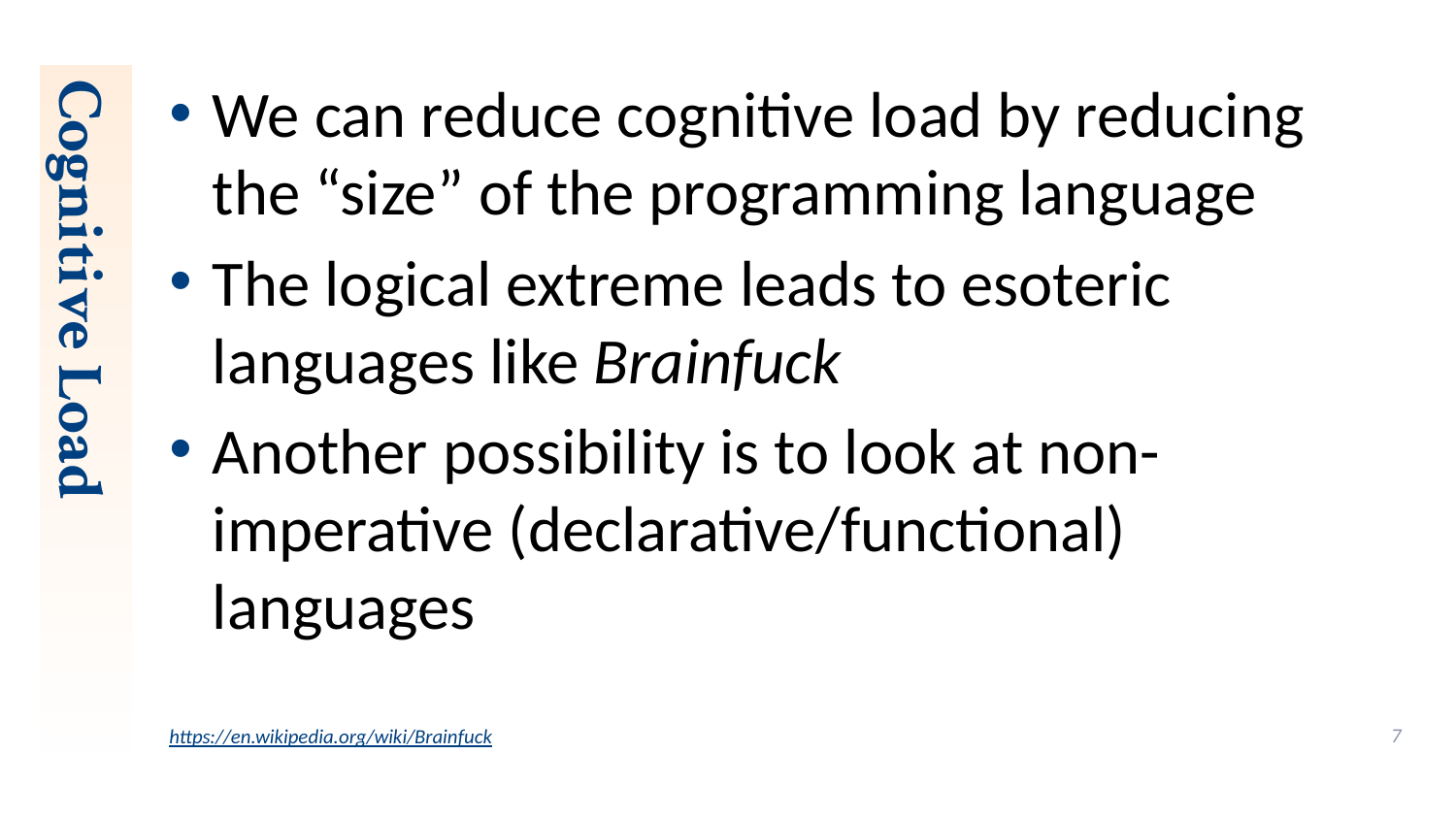

We can reduce cognitive load by reducing the “size” of the programming language
The logical extreme leads to esoteric languages like Brainfuck
Another possibility is to look at non-imperative (declarative/functional) languages

# Cognitive Load
https://en.wikipedia.org/wiki/Brainfuck
7